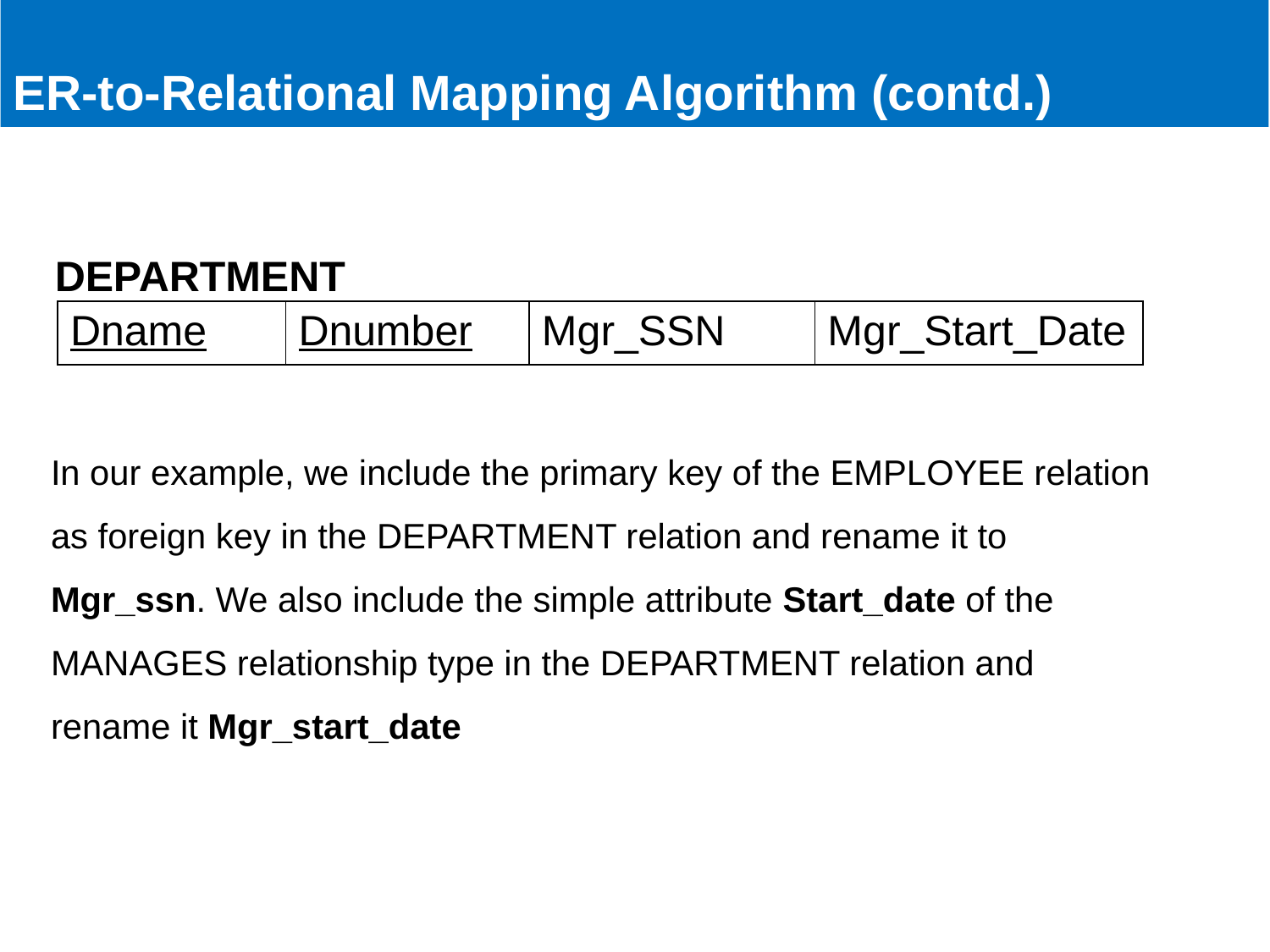

# ER-to-Relational Mapping Algorithm (contd.)
DEPARTMENT
| Dname | Dnumber | Mgr\_SSN | Mgr\_Start\_Date |
| --- | --- | --- | --- |
In our example, we include the primary key of the EMPLOYEE relation as foreign key in the DEPARTMENT relation and rename it to Mgr_ssn. We also include the simple attribute Start_date of the MANAGES relationship type in the DEPARTMENT relation and rename it Mgr_start_date